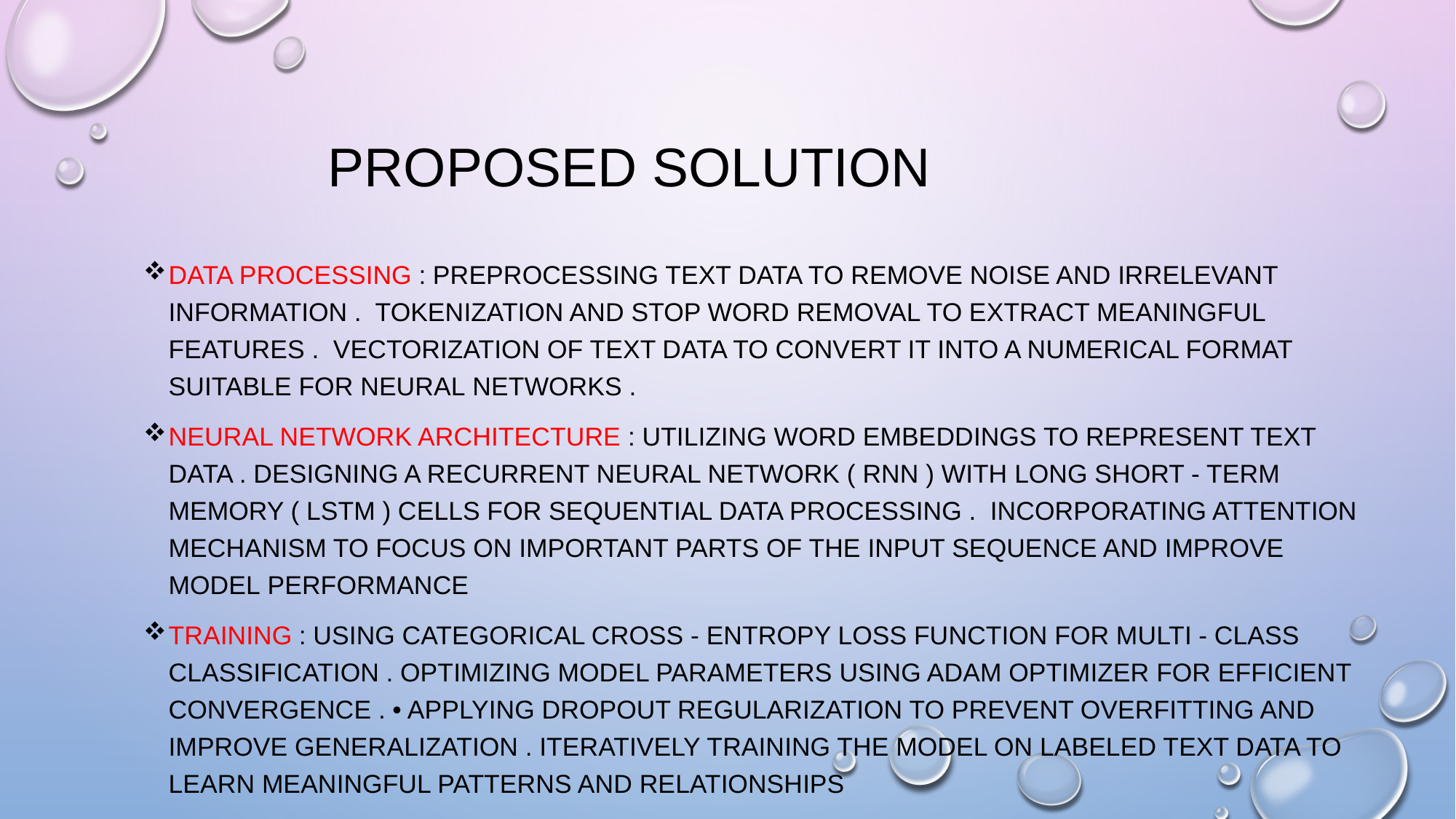

# PROPOSED SOLUTION
Data Processing : Preprocessing text data to remove noise and irrelevant information .  Tokenization and stop word removal to extract meaningful features .  Vectorization of text data to convert it into a numerical format suitable for neural networks .
Neural Network Architecture : Utilizing word embeddings to represent text data . Designing a recurrent neural network ( RNN ) with Long Short - Term Memory ( LSTM ) cells for sequential data processing .  Incorporating attention mechanism to focus on important parts of the input sequence and improve model performance
Training : Using categorical cross - entropy loss function for multi - class classification . Optimizing model parameters using Adam optimizer for efficient convergence . • Applying dropout regularization to prevent overfitting and improve generalization . Iteratively training the model on labeled text data to learn meaningful patterns and relationships